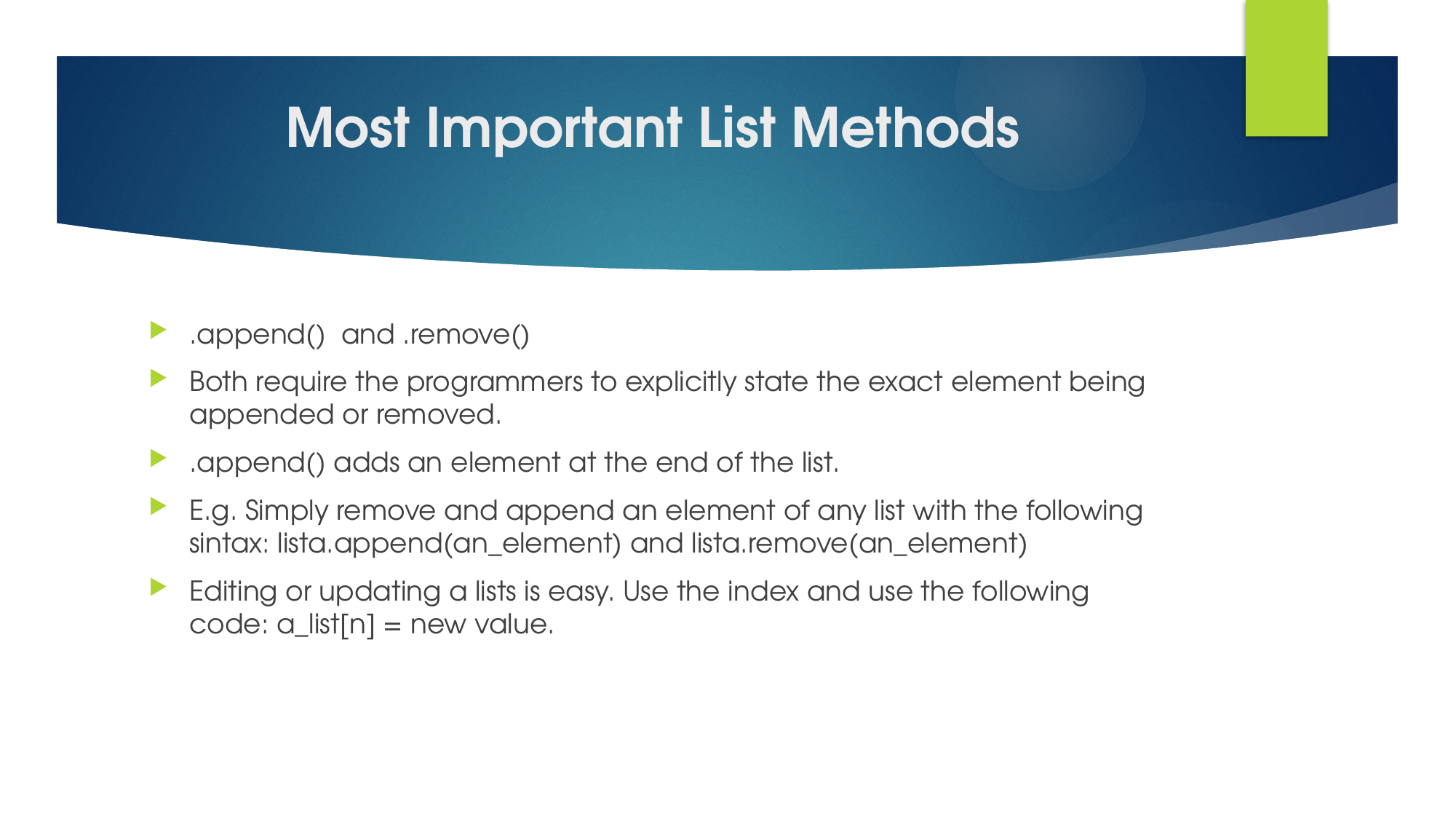

# Most Important List Methods
.append()  and .remove()
Both require the programmers to explicitly state the exact element being appended or removed.
.append() adds an element at the end of the list.
E.g. Simply remove and append an element of any list with the following sintax: lista.append(an_element) and lista.remove(an_element)
Editing or updating a lists is easy. Use the index and use the following code: a_list[n] = new value.